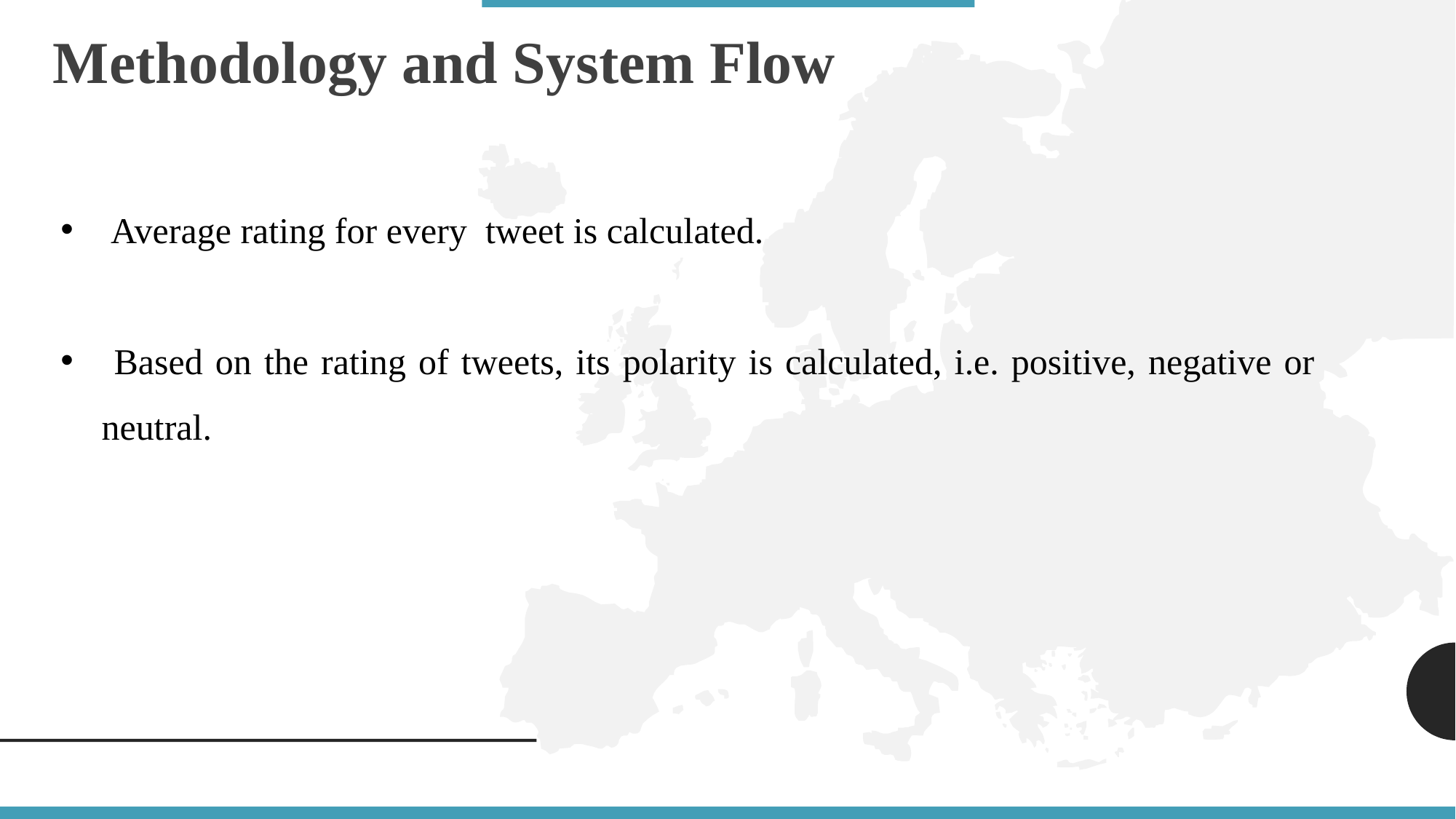

Methodology and System Flow
 Average rating for every  tweet is calculated.

 Based on the rating of tweets, its polarity is calculated, i.e. positive, negative or neutral.